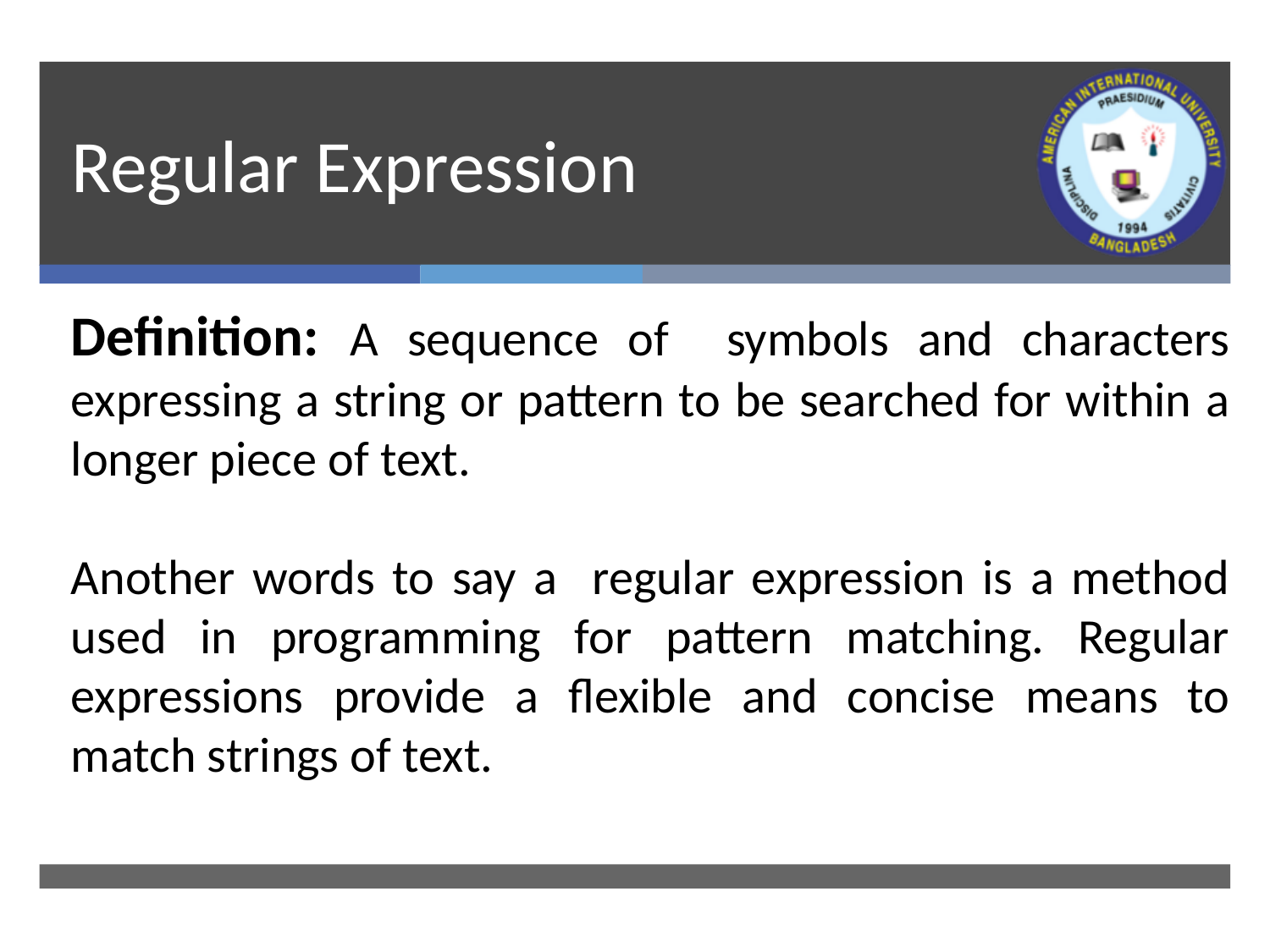

# Regular Expression
Definition: A sequence of  symbols and characters expressing a string or pattern to be searched for within a longer piece of text.

Another words to say a  regular expression is a method used in programming for pattern matching. Regular expressions provide a flexible and concise means to match strings of text.